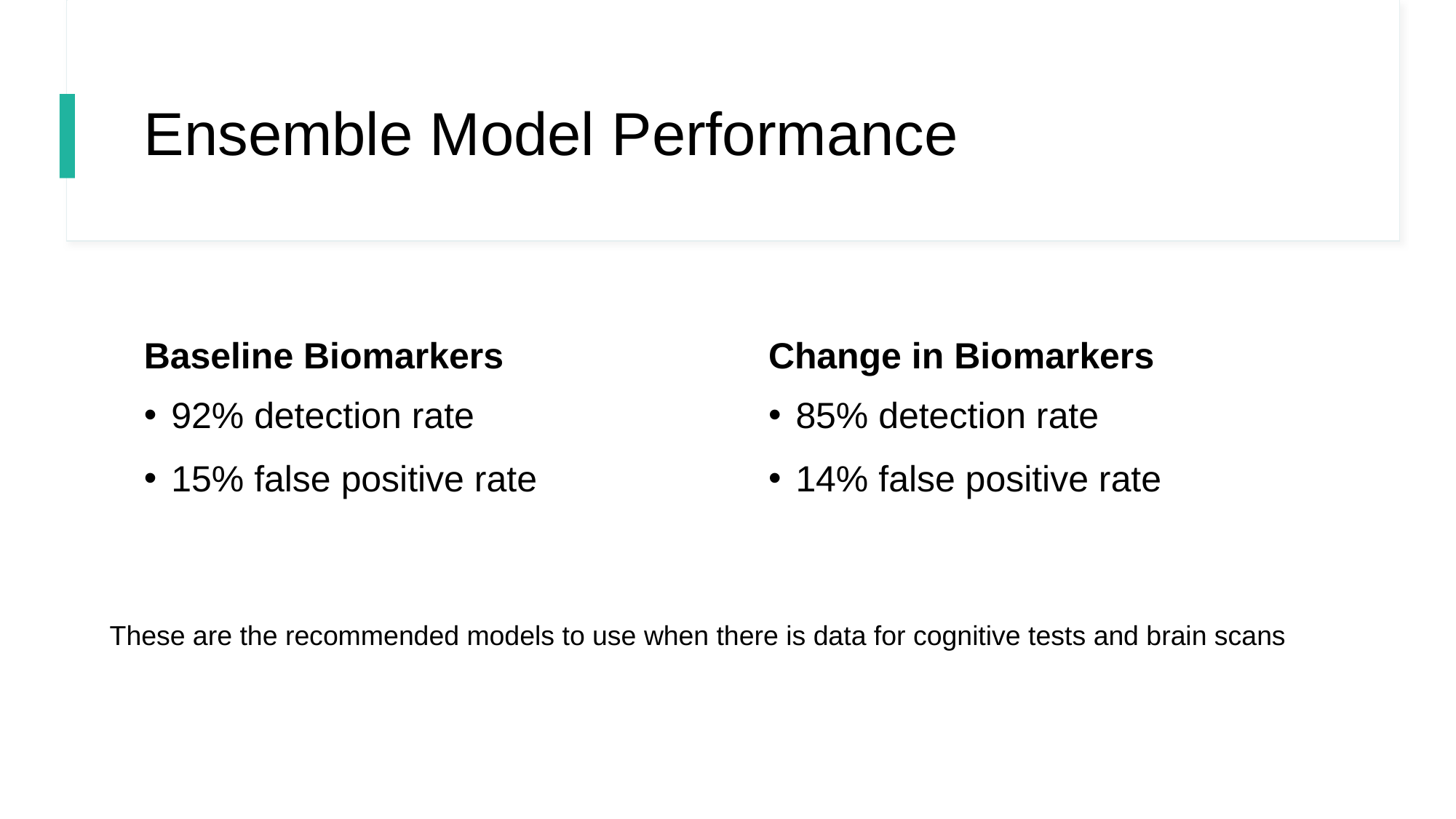

# Ensemble Model Performance
Baseline Biomarkers
Change in Biomarkers
85% detection rate
14% false positive rate
92% detection rate
15% false positive rate
These are the recommended models to use when there is data for cognitive tests and brain scans